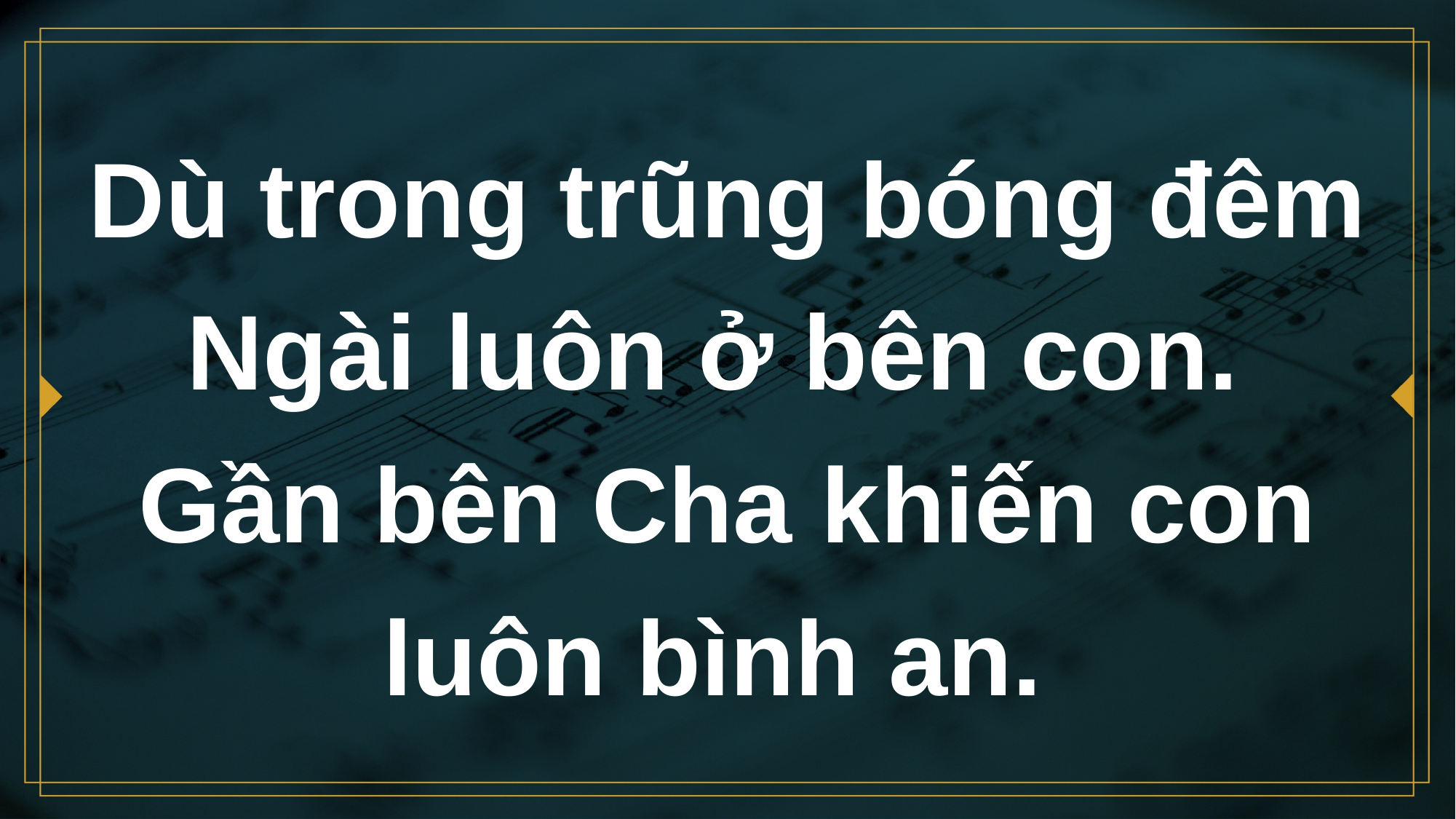

# Dù trong trũng bóng đêm Ngài luôn ở bên con. Gần bên Cha khiến con luôn bình an.